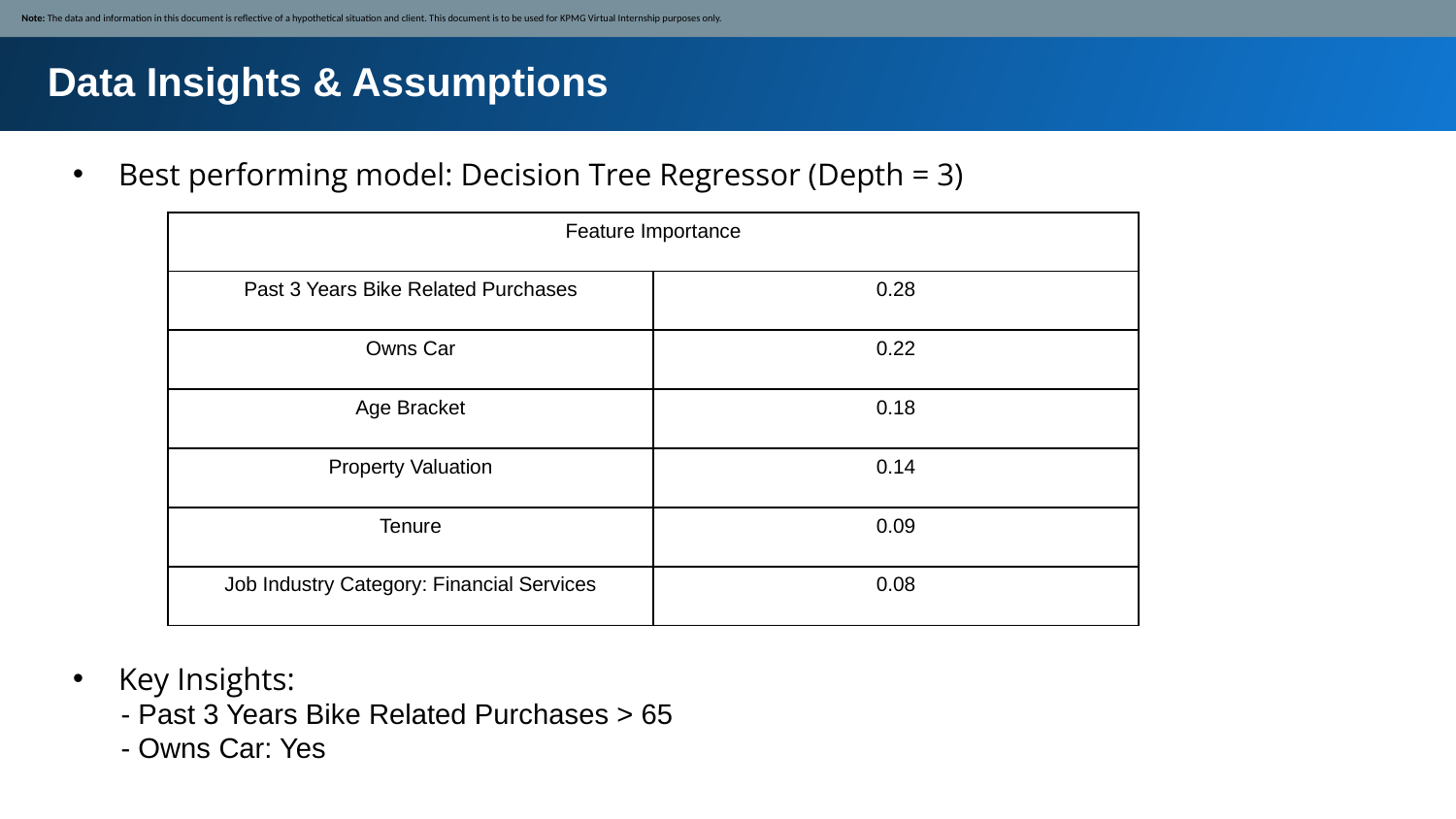

Note: The data and information in this document is reflective of a hypothetical situation and client. This document is to be used for KPMG Virtual Internship purposes only.
Data Insights & Assumptions
Best performing model: Decision Tree Regressor (Depth = 3)

| Feature Importance |  |
| --- | --- |
| Past 3 Years Bike Related Purchases | 0.28 |
| Owns Car | 0.22 |
| Age Bracket | 0.18 |
| Property Valuation | 0.14 |
| Tenure | 0.09 |
| Job Industry Category: Financial Services | 0.08 |
Key Insights:
      - Past 3 Years Bike Related Purchases > 65
      - Owns Car: Yes